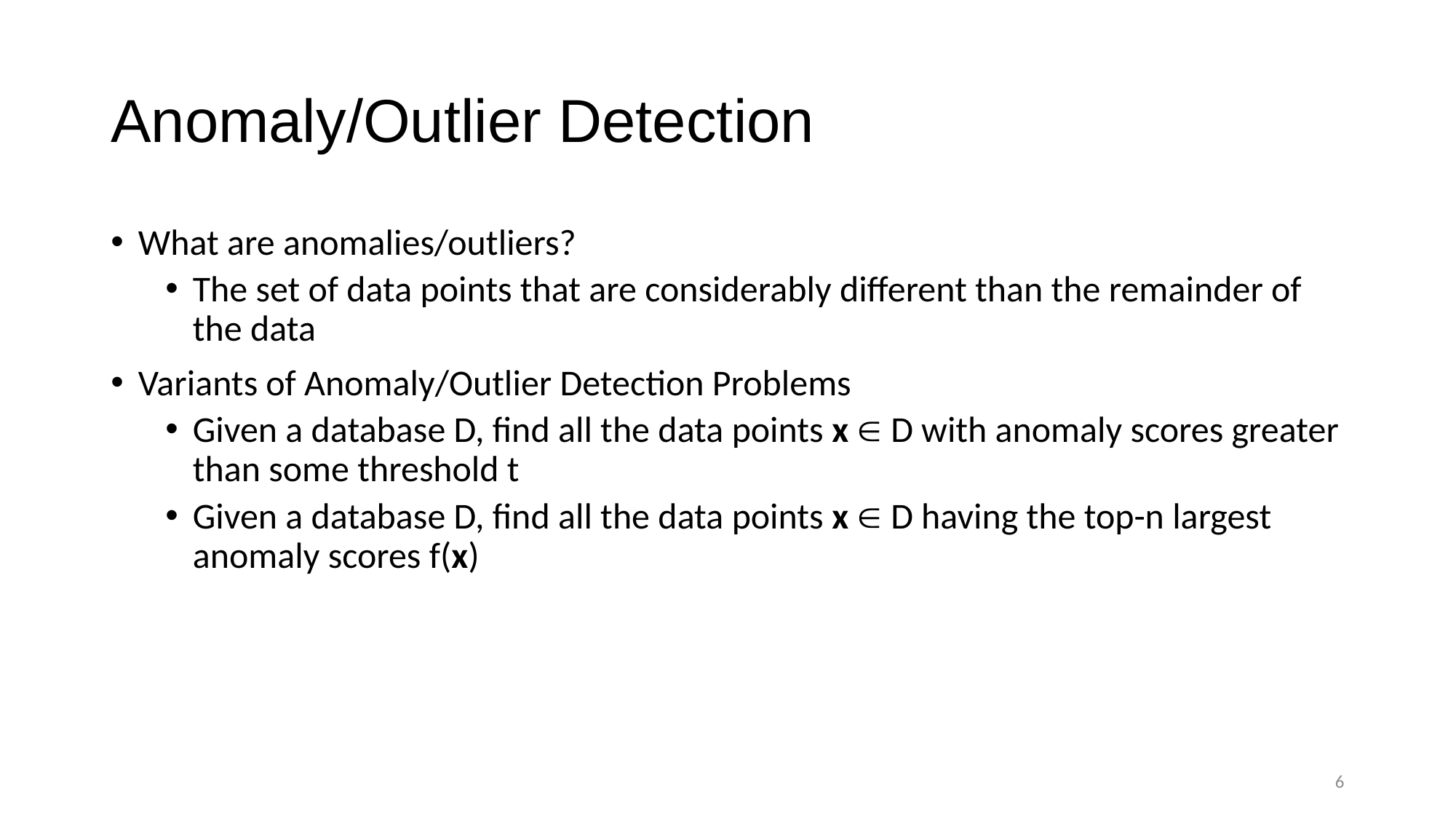

# Anomaly/Outlier Detection
What are anomalies/outliers?
The set of data points that are considerably different than the remainder of the data
Variants of Anomaly/Outlier Detection Problems
Given a database D, find all the data points x ∈ D with anomaly scores greater than some threshold t
Given a database D, find all the data points x ∈ D having the top-n largest anomaly scores f(x)
6